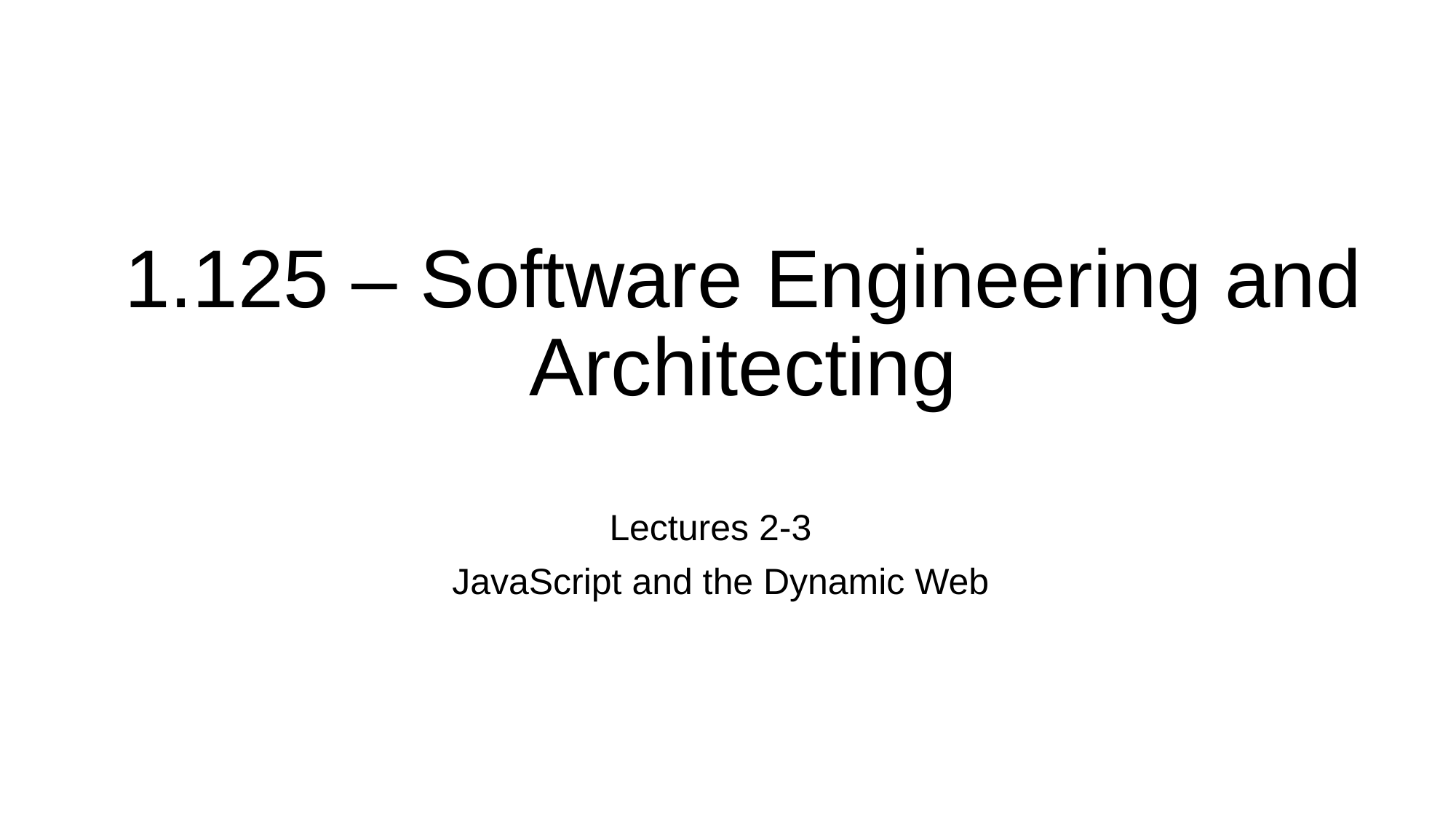

# 1.125 – Software Engineering and Architecting
Lectures 2-3
 JavaScript and the Dynamic Web